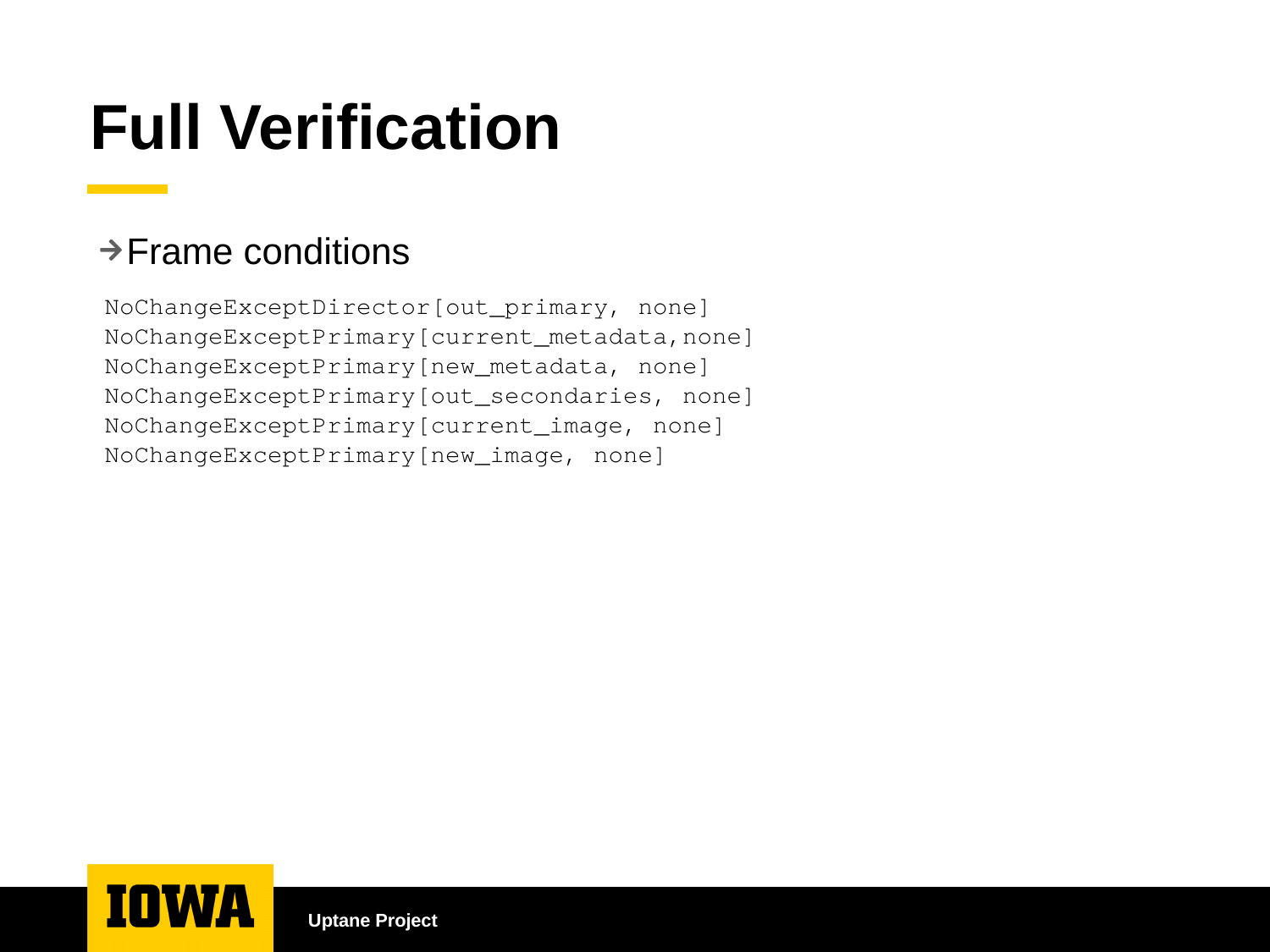

# Full Verification
Frame conditions

	NoChangeExceptDirector[out_primary, none]
	NoChangeExceptPrimary[current_metadata,none]
	NoChangeExceptPrimary[new_metadata, none]
	NoChangeExceptPrimary[out_secondaries, none]
	NoChangeExceptPrimary[current_image, none]
	NoChangeExceptPrimary[new_image, none]
Uptane Project